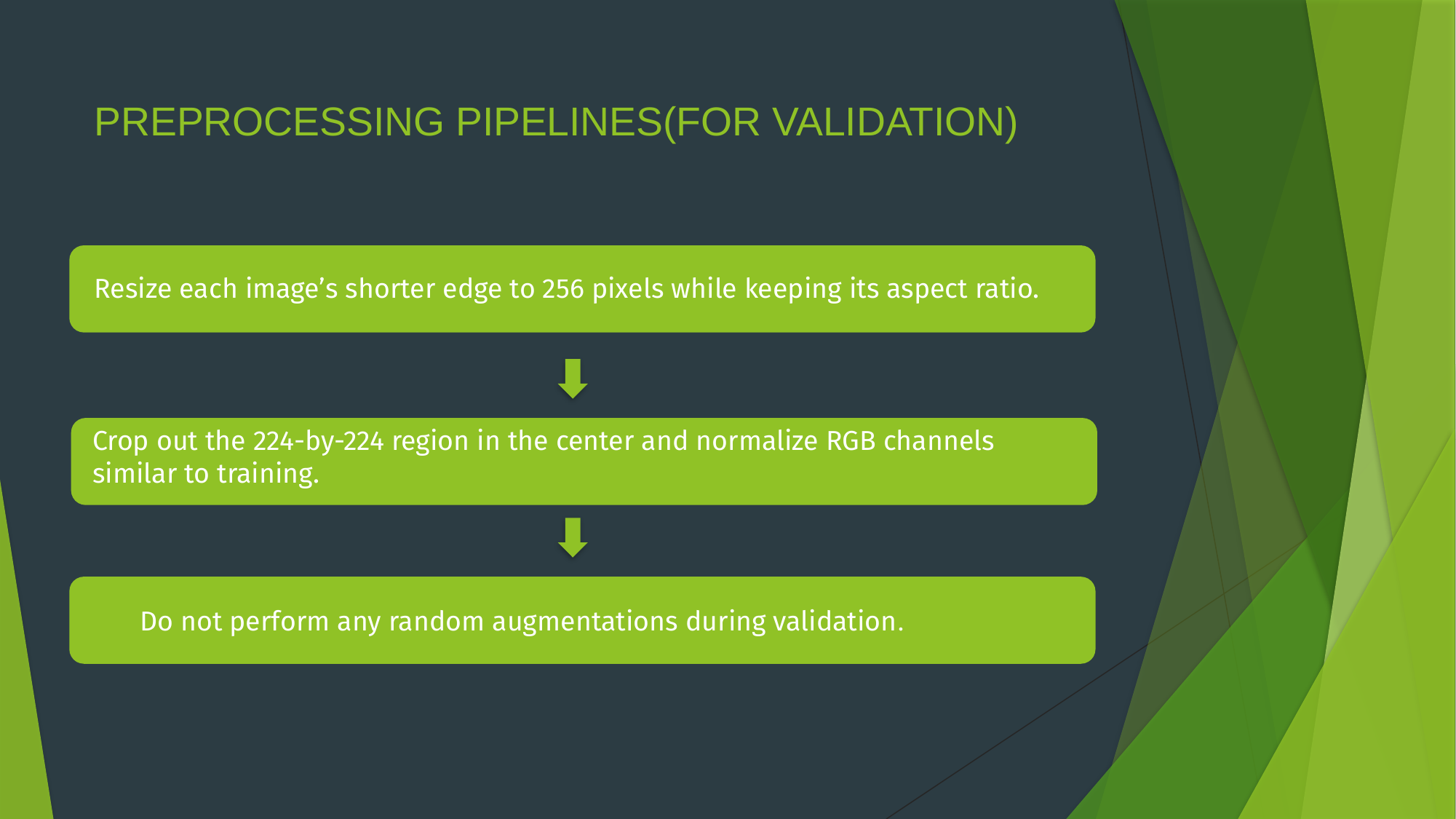

# PREPROCESSING PIPELINES(FOR VALIDATION)

Resize each image’s shorter edge to 256 pixels while keeping its aspect ratio.

Crop out the 224-by-224 region in the center and normalize RGB channels similar to training.

Do not perform any random augmentations during validation.